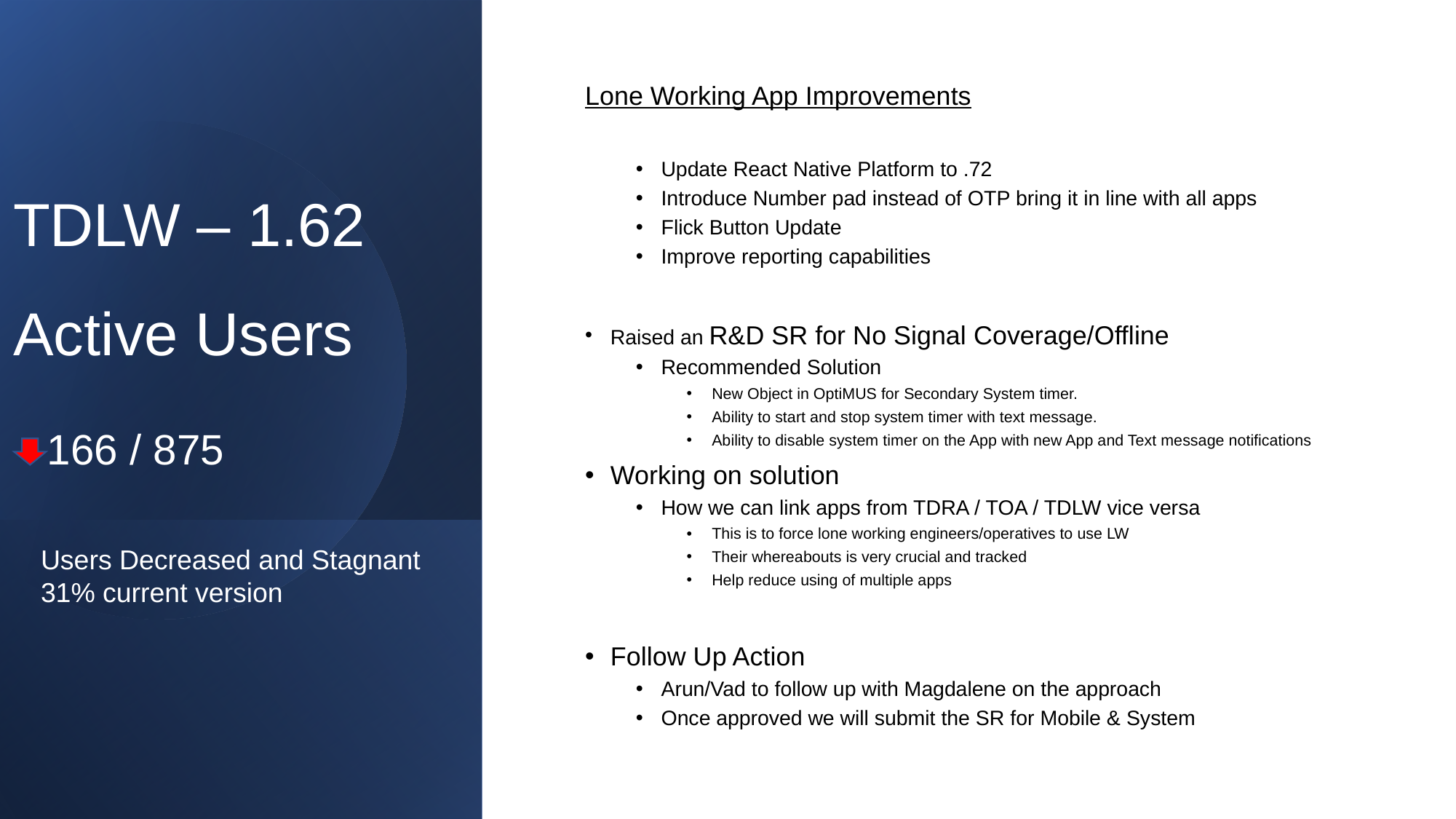

Lone Working App Improvements

Update React Native Platform to .72
Introduce Number pad instead of OTP bring it in line with all apps
Flick Button Update
Improve reporting capabilities

Raised an R&D SR for No Signal Coverage/Offline
Recommended Solution
New Object in OptiMUS for Secondary System timer.
Ability to start and stop system timer with text message.
Ability to disable system timer on the App with new App and Text message notifications
Working on solution
How we can link apps from TDRA / TOA / TDLW vice versa
This is to force lone working engineers/operatives to use LW
Their whereabouts is very crucial and tracked
Help reduce using of multiple apps

Follow Up Action
Arun/Vad to follow up with Magdalene on the approach
Once approved we will submit the SR for Mobile & System

# TDLW – 1.62 Active Users 166 / 875

Users Decreased and Stagnant
31% current version